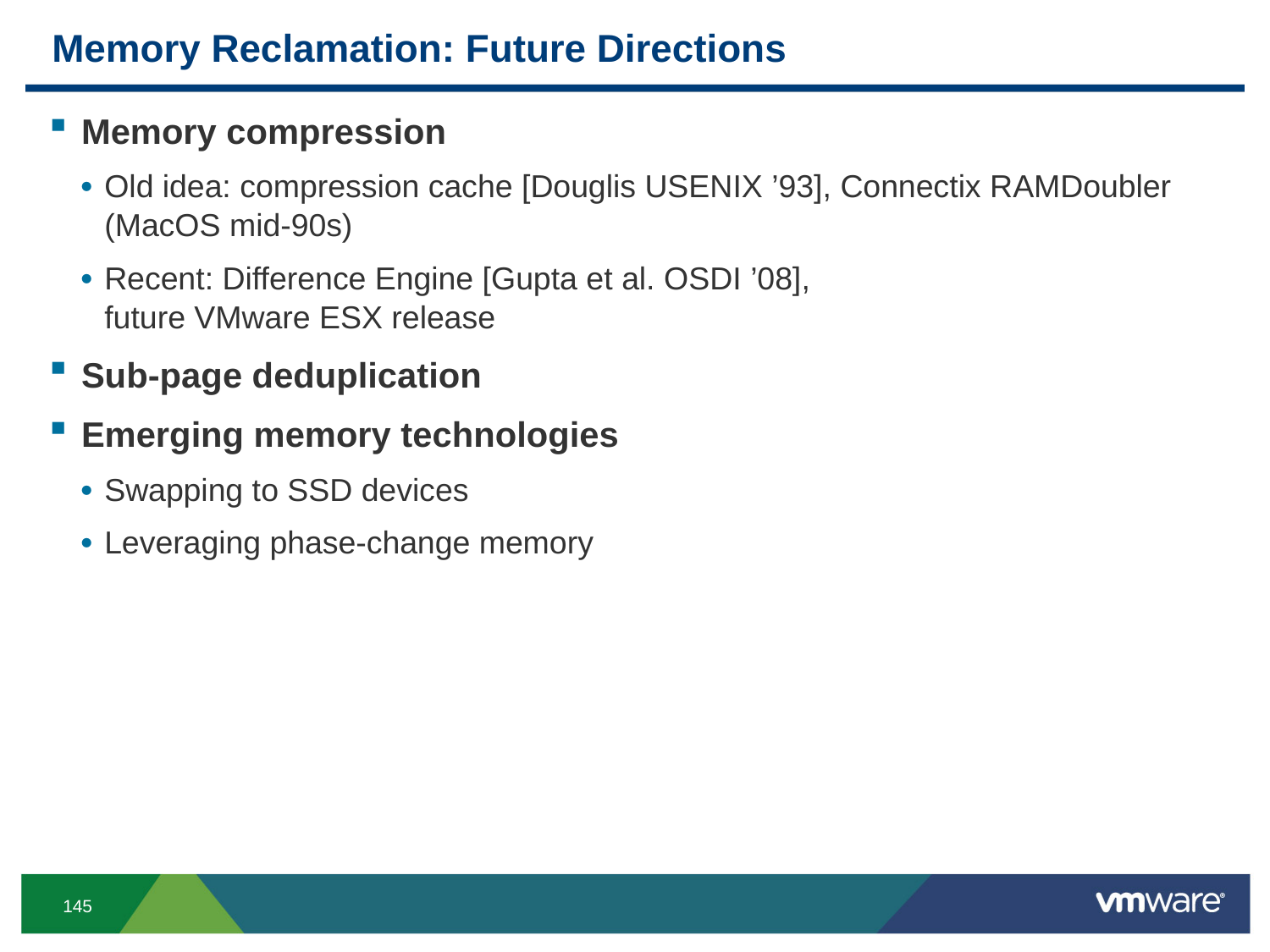

# Memory Reclamation: Future Directions
Memory compression
Old idea: compression cache [Douglis USENIX ’93], Connectix RAMDoubler (MacOS mid-90s)
Recent: Difference Engine [Gupta et al. OSDI ’08],
future VMware ESX release
Sub-page deduplication
Emerging memory technologies
Swapping to SSD devices
Leveraging phase-change memory